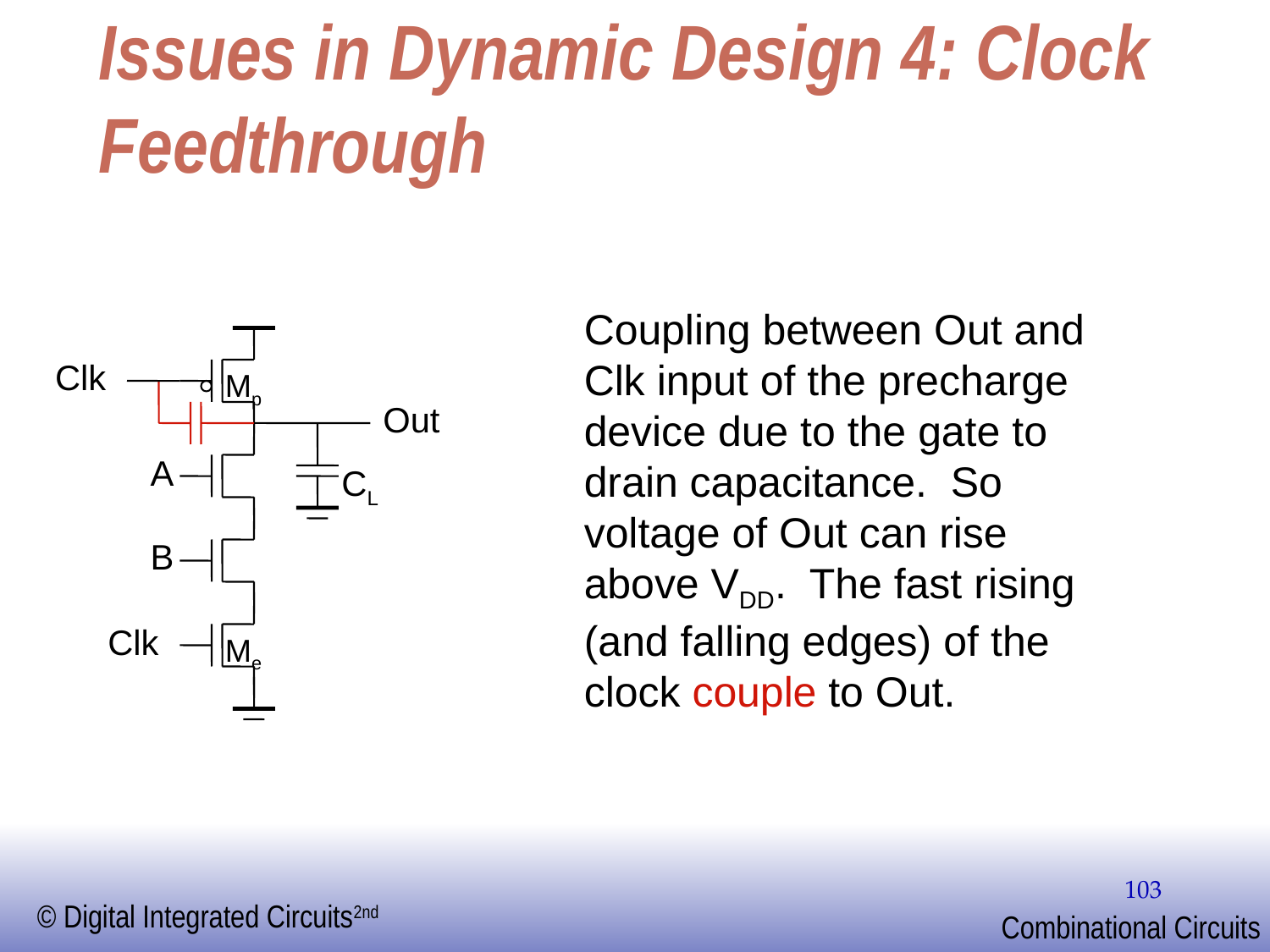

# Issues in Dynamic Design 4: Clock Feedthrough
Coupling between Out and Clk input of the precharge device due to the gate to drain capacitance.  So voltage of Out can rise above VDD.  The fast rising (and falling edges) of the clock couple to Out.

Clk
Mp

Out

CL

A

B

Clk
Me

103